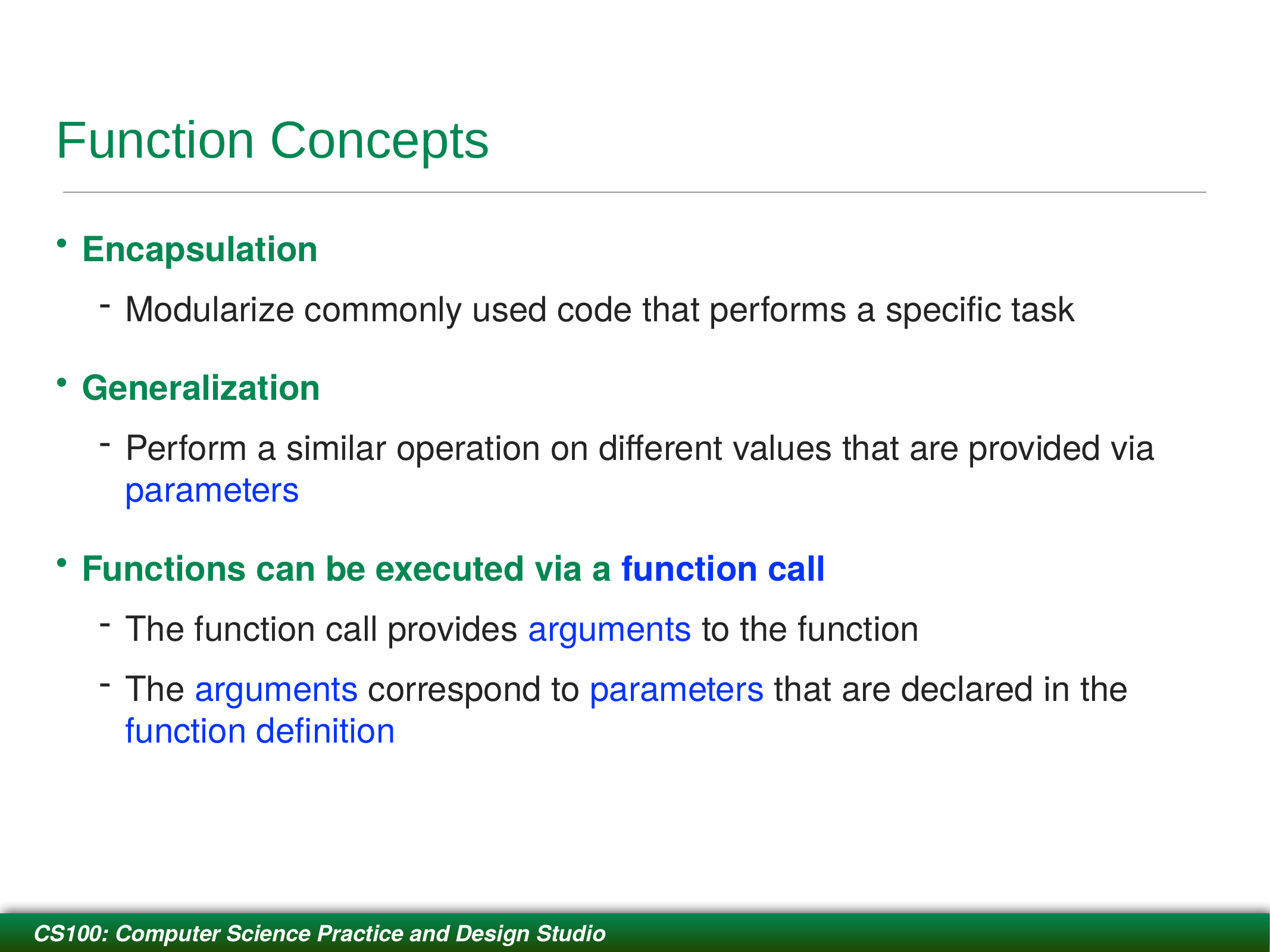

# Function Concepts
Encapsulation
Modularize commonly used code that performs a specific task
Generalization
Perform a similar operation on different values that are provided via parameters
Functions can be executed via a function call
The function call provides arguments to the function
The arguments correspond to parameters that are declared in the function definition
2